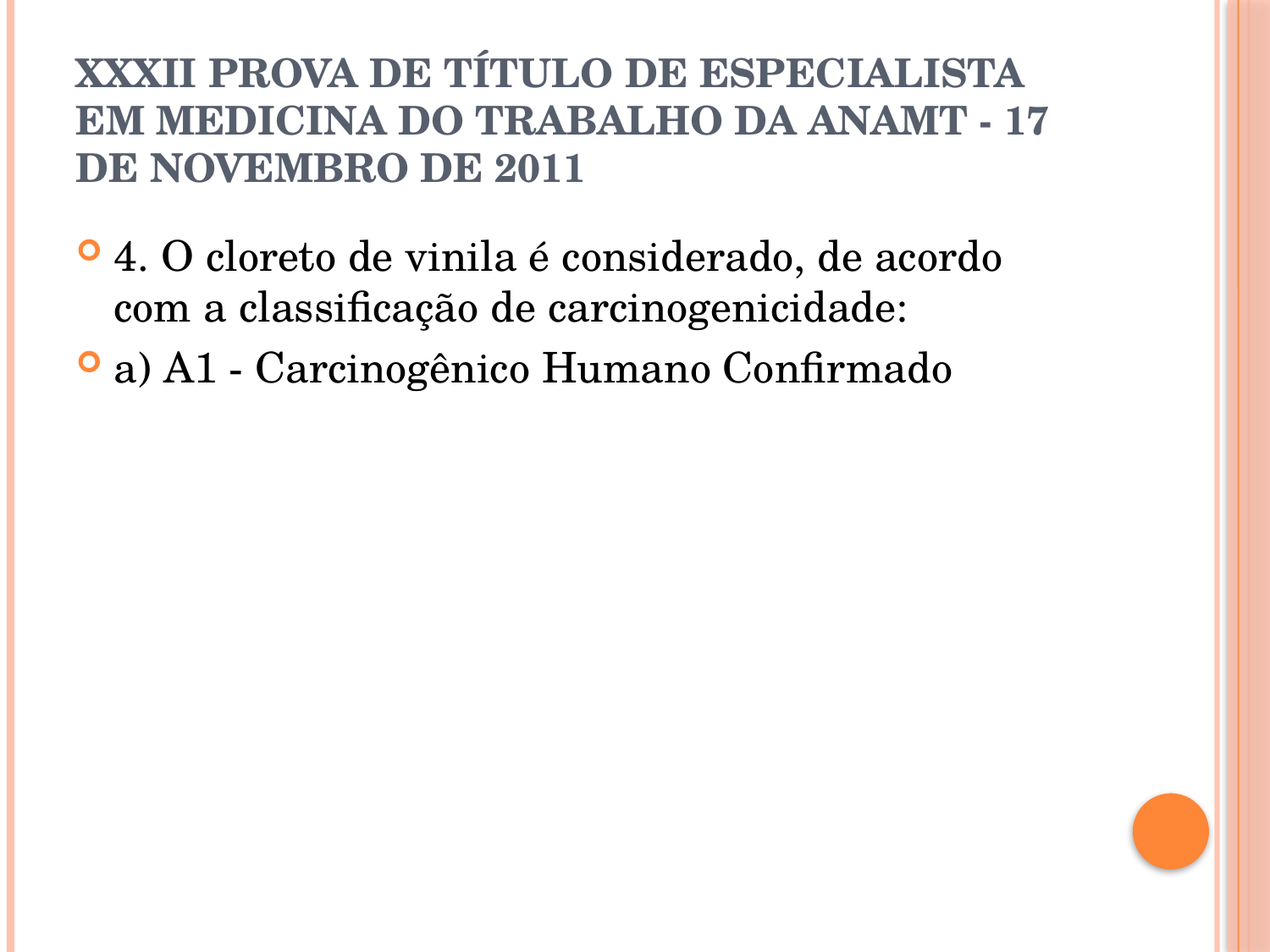

# XXXII Prova de Título de Especialista em Medicina do Trabalho da ANAMT - 17 de novembro de 2011
4. O cloreto de vinila é considerado, de acordo com a classificação de carcinogenicidade:
a) A1 - Carcinogênico Humano Confirmado